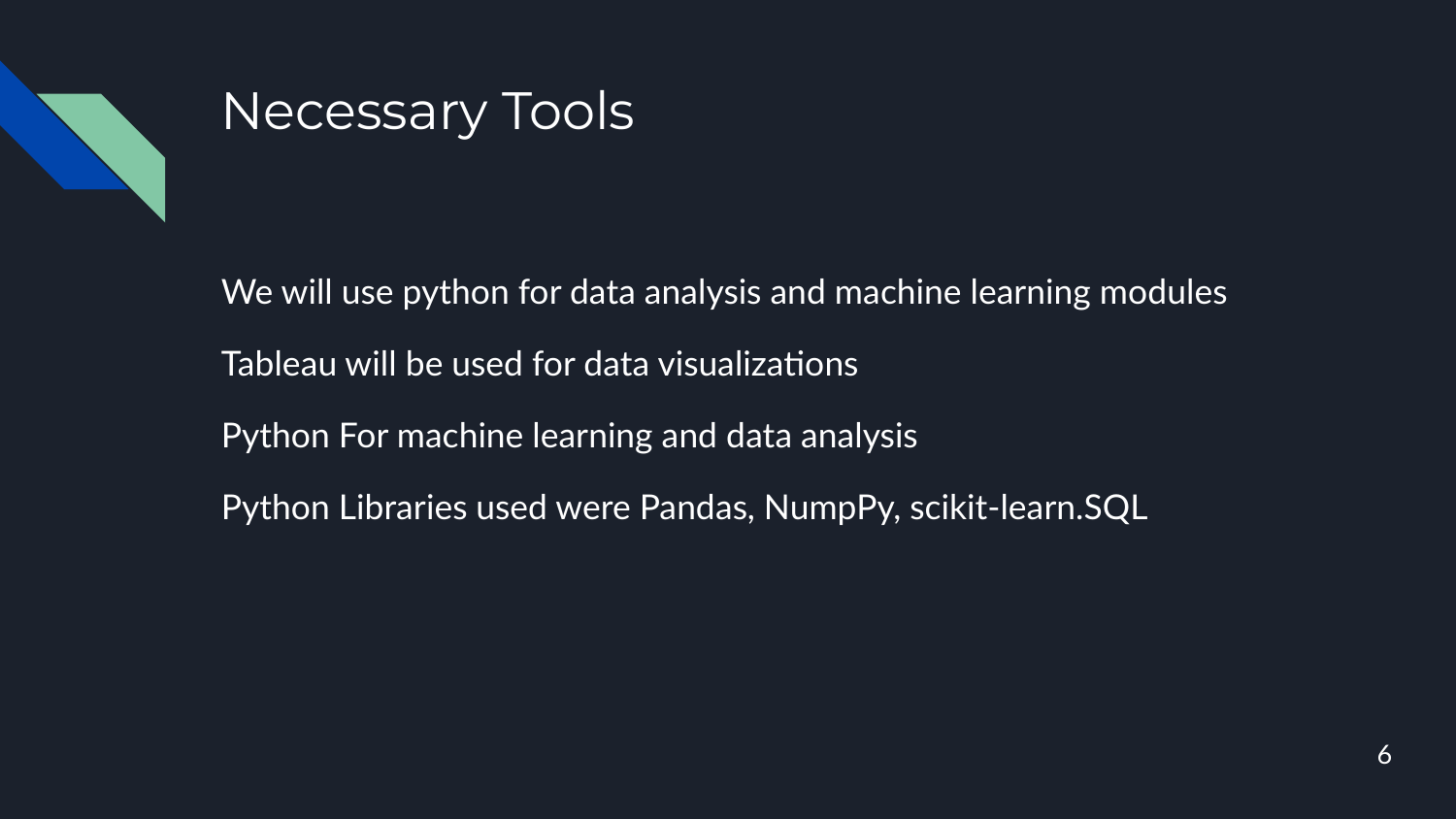

# Necessary Tools
We will use python for data analysis and machine learning modules
Tableau will be used for data visualizations
Python For machine learning and data analysis
Python Libraries used were Pandas, NumpPy, scikit-learn.SQL

6